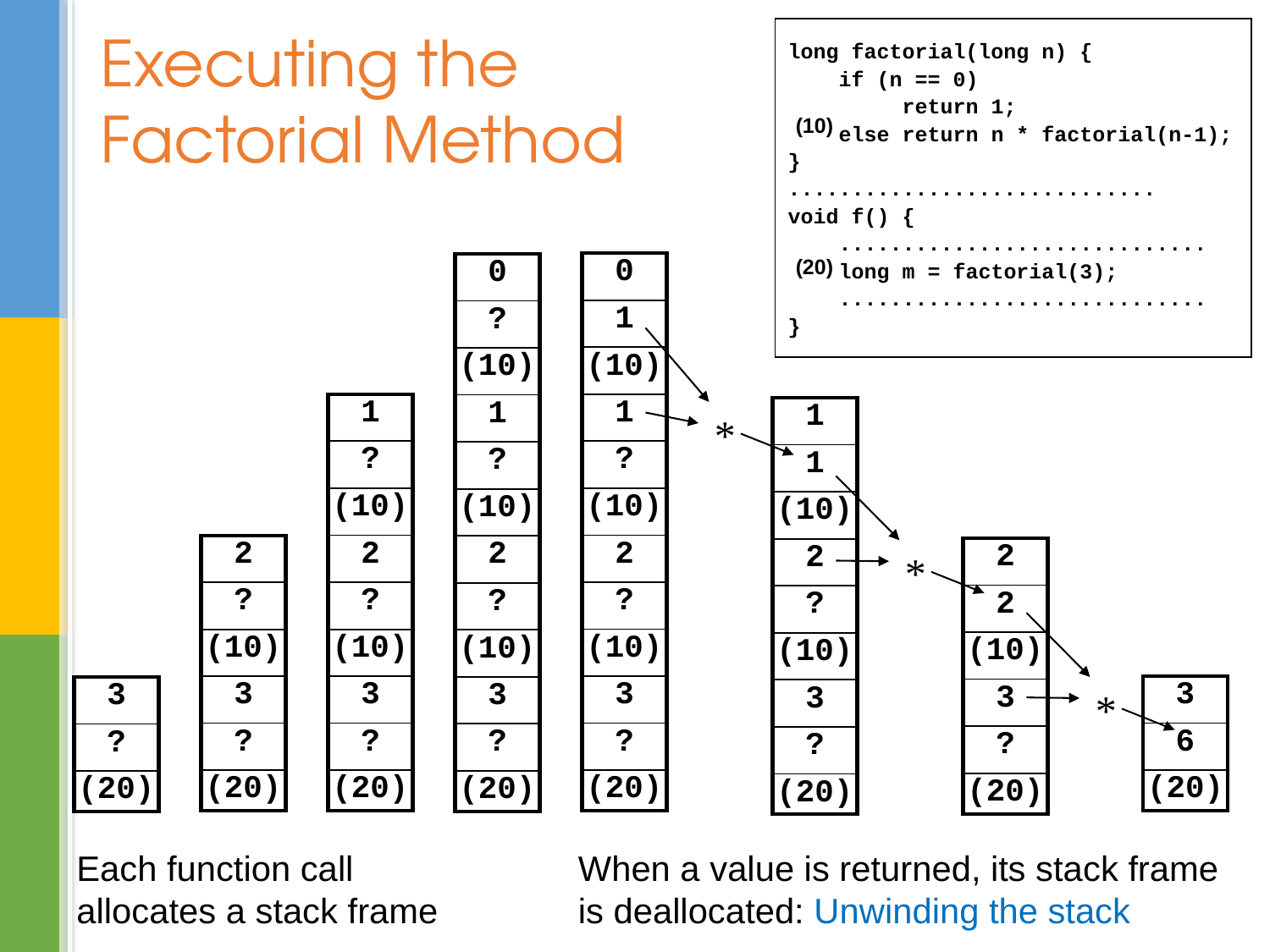

# Executing the Factorial Method
long factorial(long n) {
    if (n == 0)
         return 1;
    else return n * factorial(n-1);
}
.............................
void f() {
    .............................
    long m = factorial(3);
    .............................
}
(10)
(20)
| 0 |
| --- |
| 1 |
| (10) |
| 1 |
| ? |
| (10) |
| 2 |
| ? |
| (10) |
| 3 |
| ? |
| (20) |
| 0 |
| --- |
| ? |
| (10) |
| 1 |
| ? |
| (10) |
| 2 |
| ? |
| (10) |
| 3 |
| ? |
| (20) |

| 1 |
| --- |
| ? |
| (10) |
| 2 |
| ? |
| (10) |
| 3 |
| ? |
| (20) |
| 1 |
| --- |
| 1 |
| (10) |
| 2 |
| ? |
| (10) |
| 3 |
| ? |
| (20) |
*

| 2 |
| --- |
| ? |
| (10) |
| 3 |
| ? |
| (20) |
| 2 |
| --- |
| 2 |
| (10) |
| 3 |
| ? |
| (20) |
*

| 3 |
| --- |
| 6 |
| (20) |
| 3 |
| --- |
| ? |
| (20) |
*

Each function call allocates a stack frame
When a value is returned, its stack frame is deallocated: Unwinding the stack